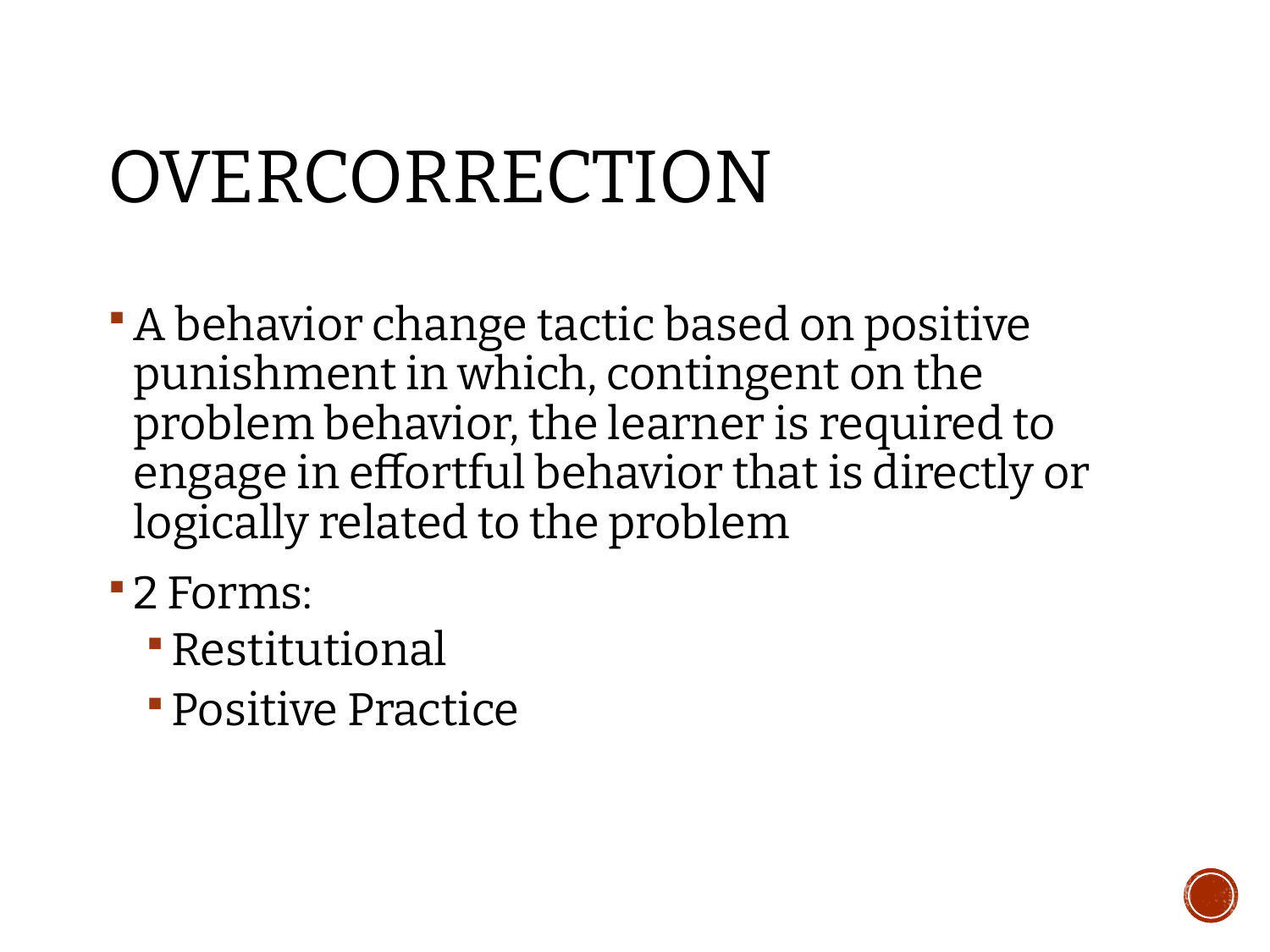

# overcorrection
A behavior change tactic based on positive punishment in which, contingent on the problem behavior, the learner is required to engage in effortful behavior that is directly or logically related to the problem
2 Forms:
Restitutional
Positive Practice